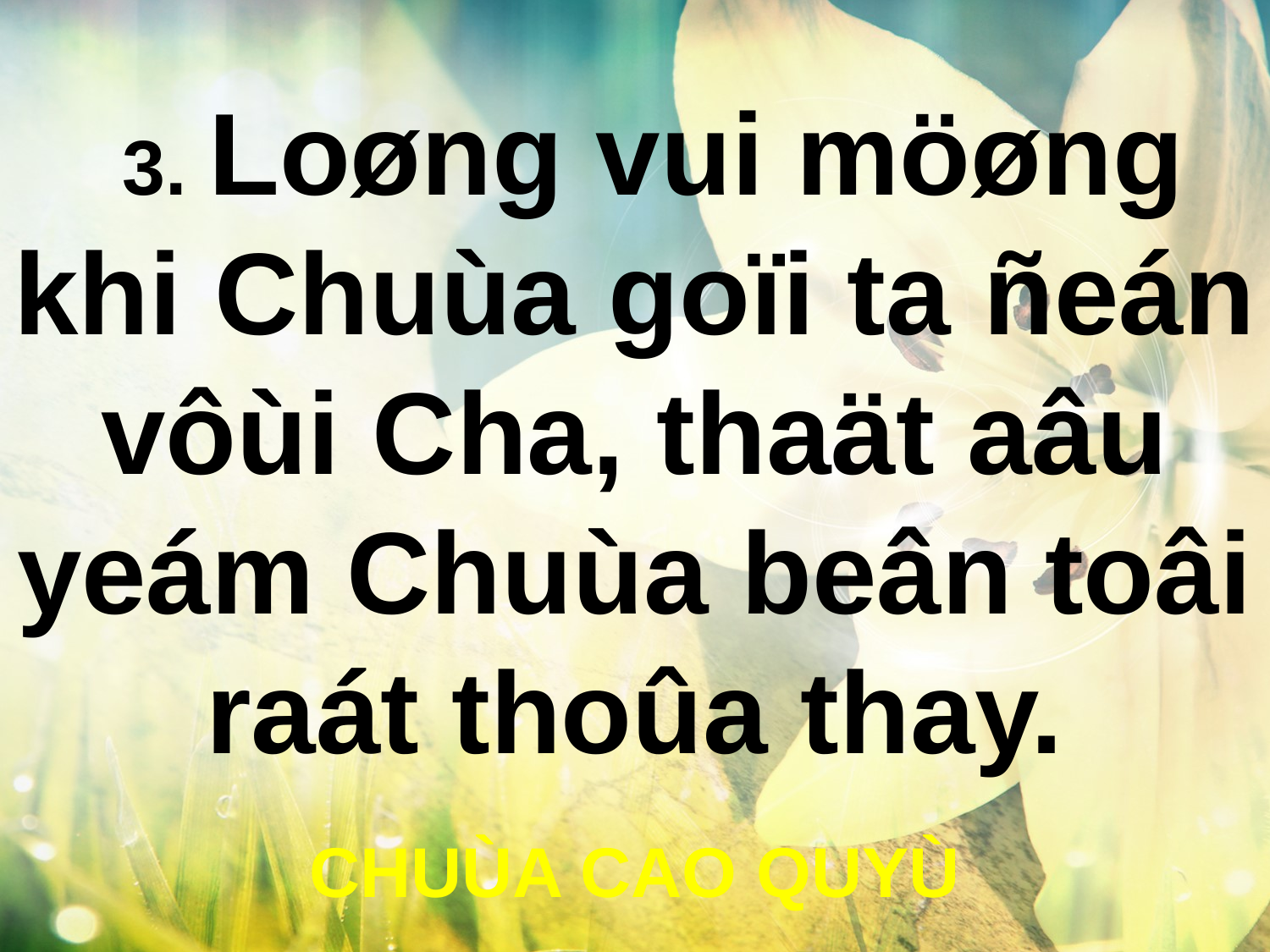

3. Loøng vui möøng khi Chuùa goïi ta ñeán vôùi Cha, thaät aâu yeám Chuùa beân toâi raát thoûa thay.
CHUÙA CAO QUYÙ